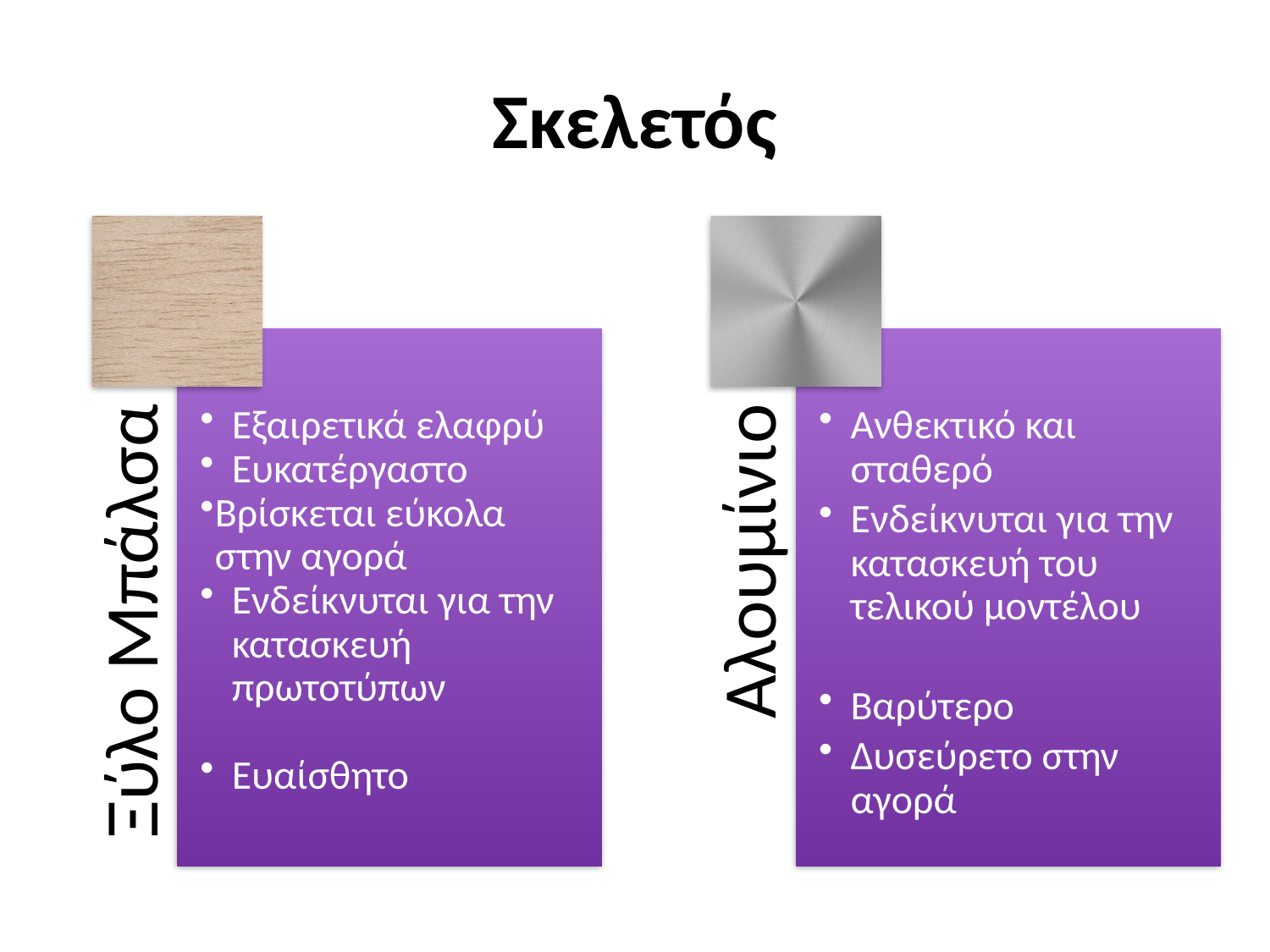

Σκελετός
Ξύλο Μπάλσα
Εξαιρετικά ελαφρύ
Ευκατέργαστο
Βρίσκεται εύκολα στην αγορά
Ενδείκνυται για την κατασκευή πρωτοτύπων

Ευαίσθητο
Αλουμίνιο
Ανθεκτικό και σταθερό
Ενδείκνυται για την κατασκευή του τελικού μοντέλου

Βαρύτερο
Δυσεύρετο στην αγορά